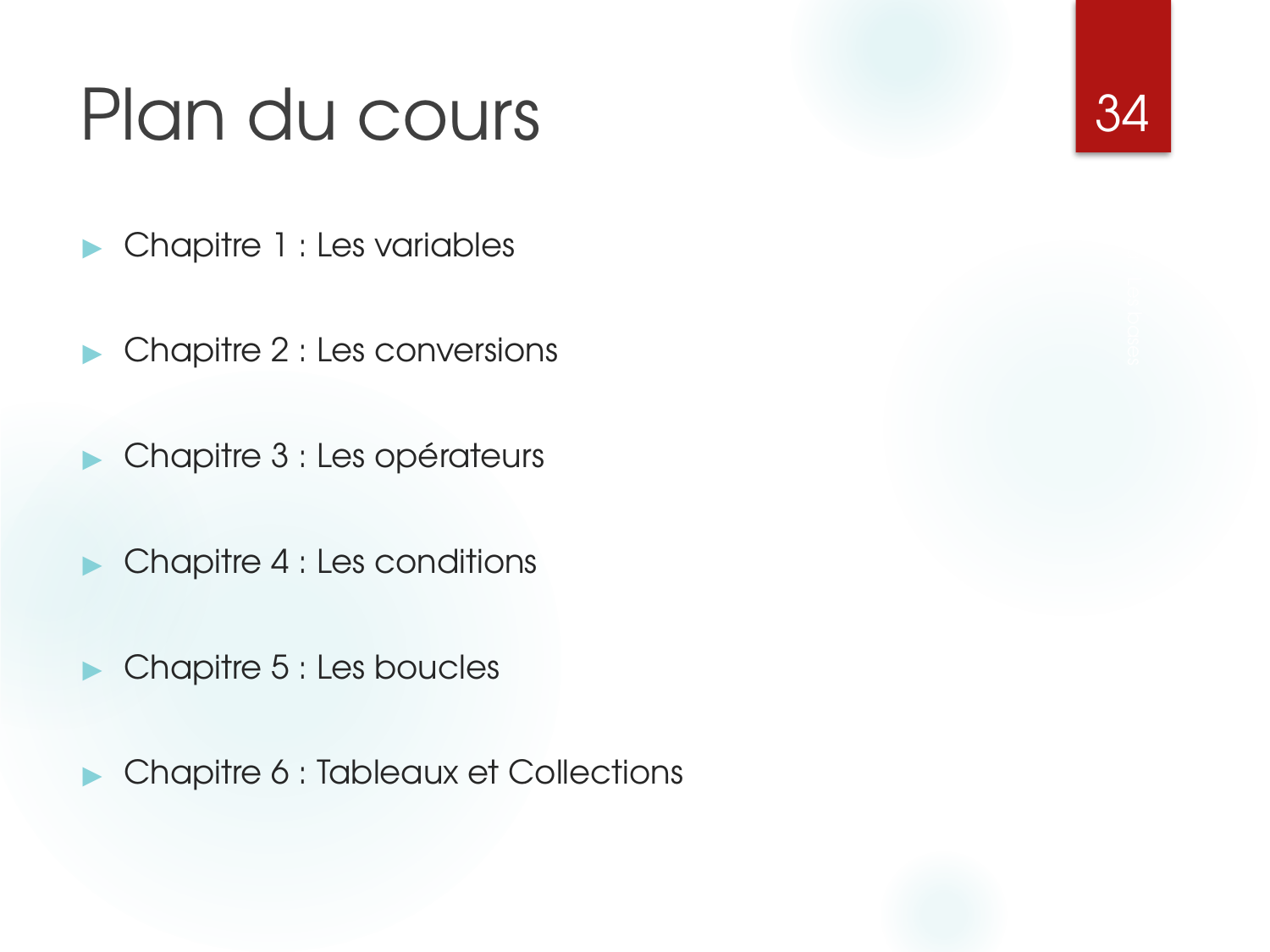

34
# Plan du cours
Chapitre 1 : Les variables

Chapitre 2 : Les conversions

Chapitre 3 : Les opérateurs

Chapitre 4 : Les conditions

Chapitre 5 : Les boucles

Chapitre 6 : Tableaux et Collections

Java - Les bases